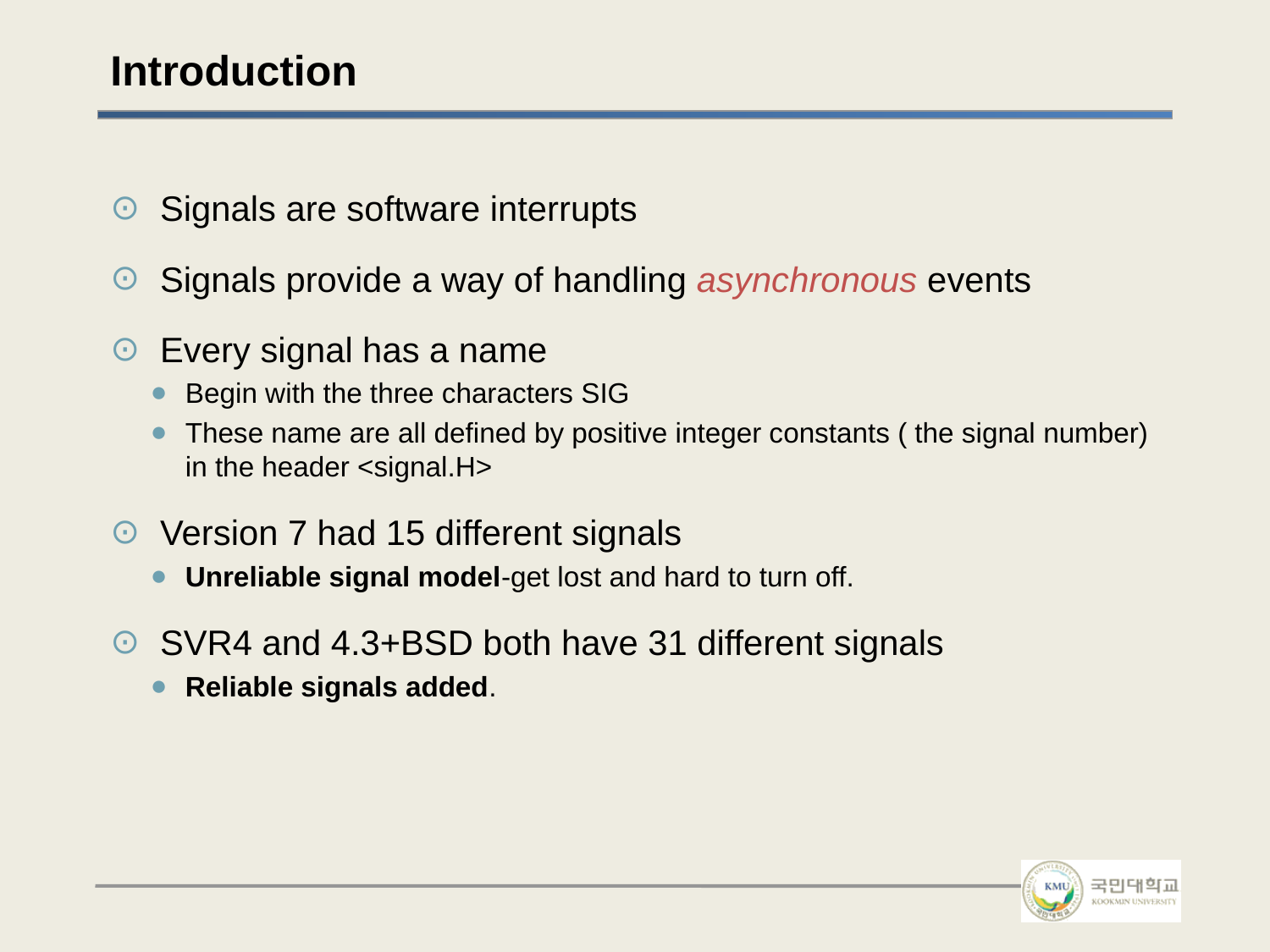

# Introduction
Signals are software interrupts
Signals provide a way of handling asynchronous events
Every signal has a name
Begin with the three characters SIG
These name are all defined by positive integer constants ( the signal number) in the header <signal.H>
Version 7 had 15 different signals
Unreliable signal model-get lost and hard to turn off.
SVR4 and 4.3+BSD both have 31 different signals
Reliable signals added.